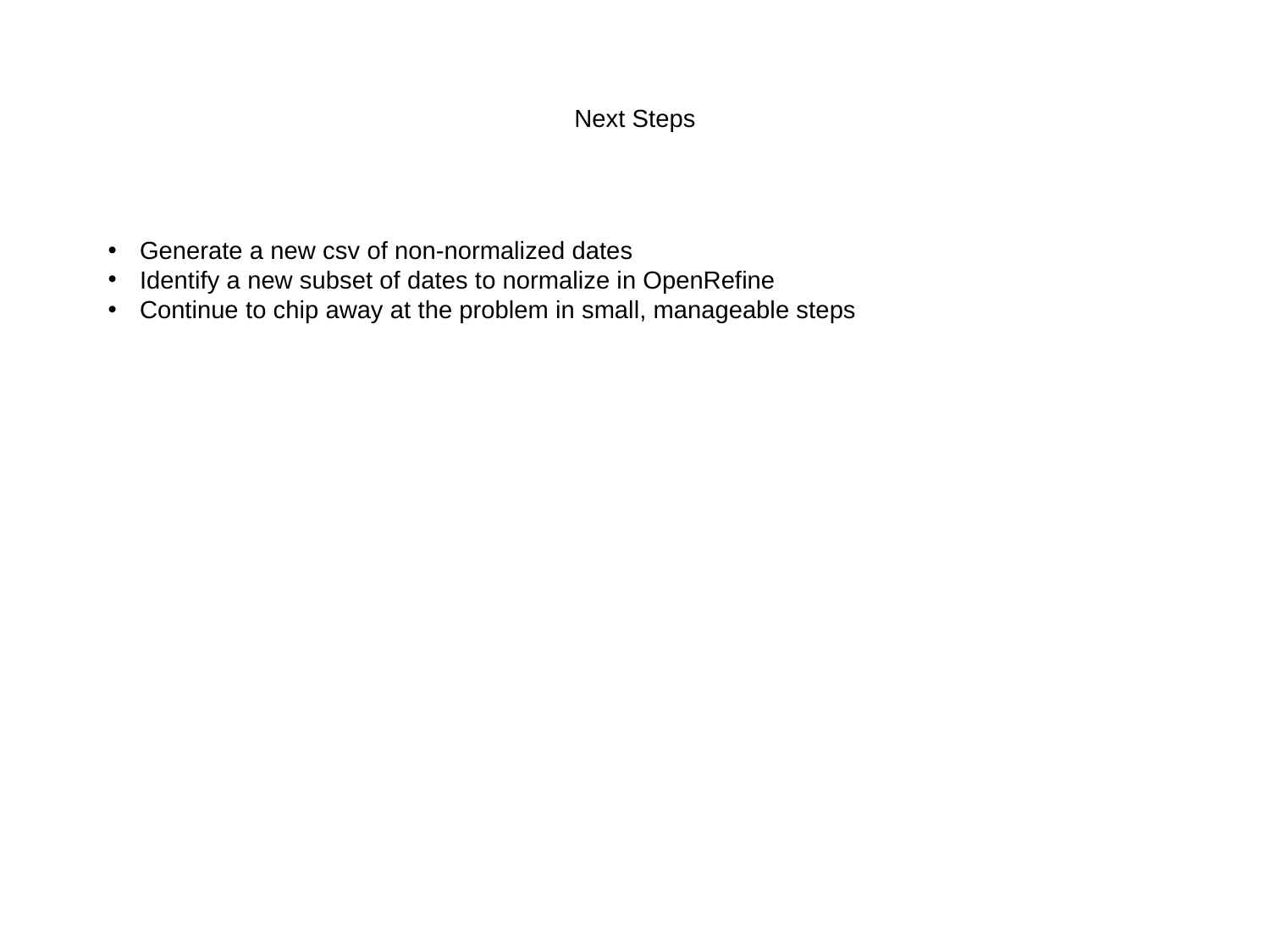

# Next Steps
Generate a new csv of non-normalized dates
Identify a new subset of dates to normalize in OpenRefine
Continue to chip away at the problem in small, manageable steps